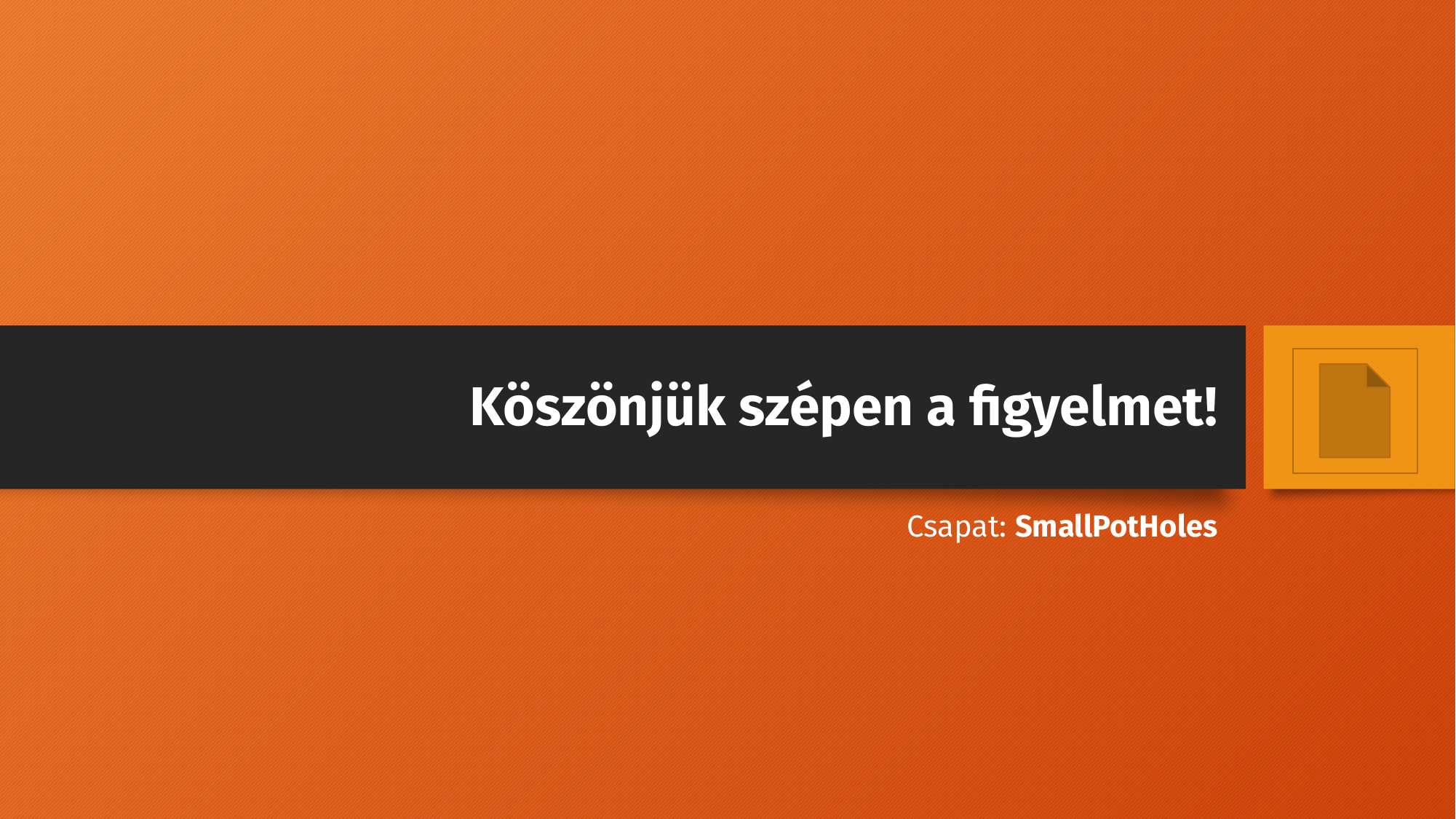

# Köszönjük szépen a figyelmet!

Csapat: SmallPotHoles